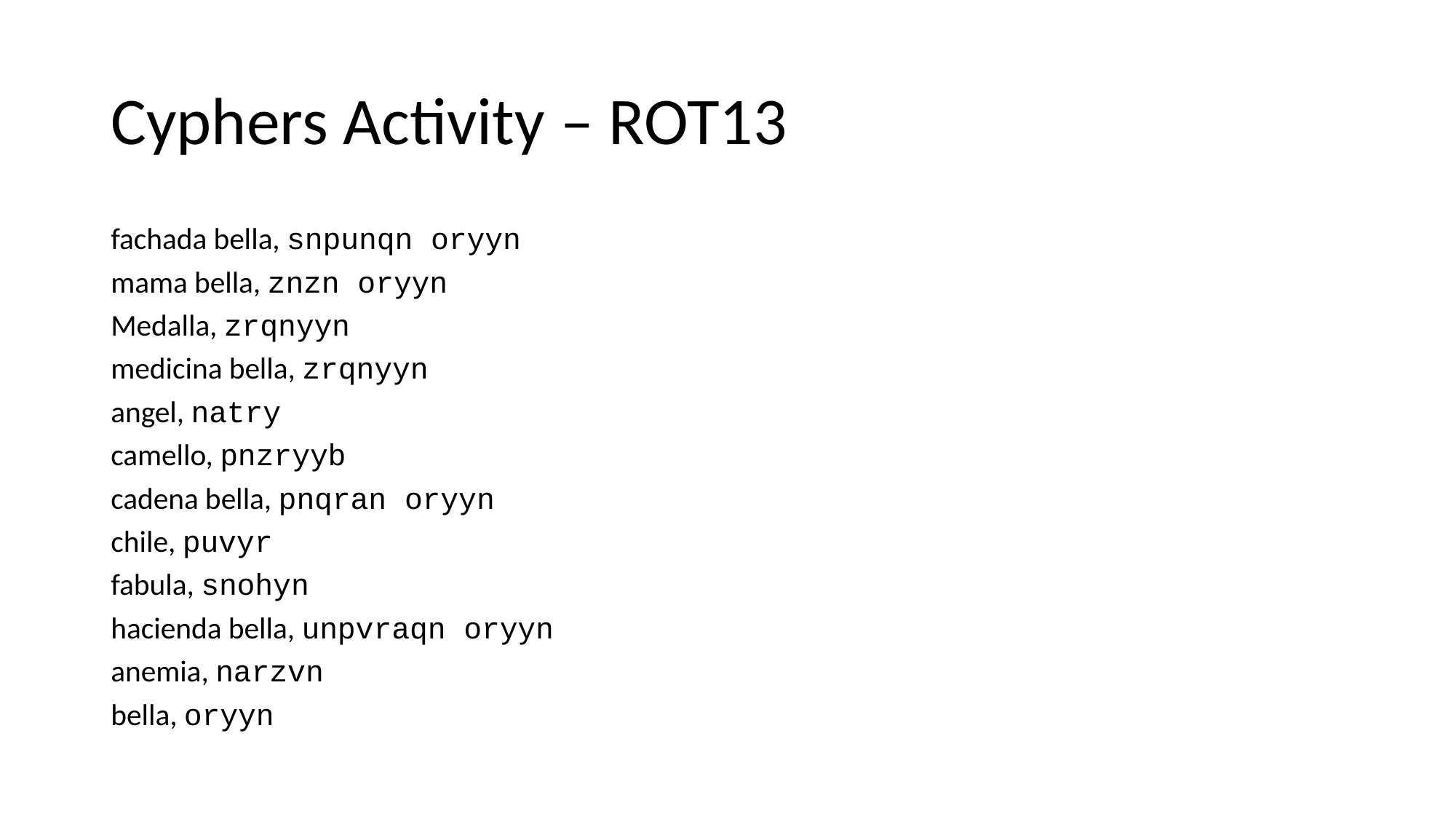

# Cyphers Activity – ROT13
fachada bella, snpunqn oryyn
mama bella, znzn oryyn
Medalla, zrqnyyn
medicina bella, zrqnyyn
angel, natry
camello, pnzryyb
cadena bella, pnqran oryyn
chile, puvyr
fabula, snohyn
hacienda bella, unpvraqn oryyn
anemia, narzvn
bella, oryyn